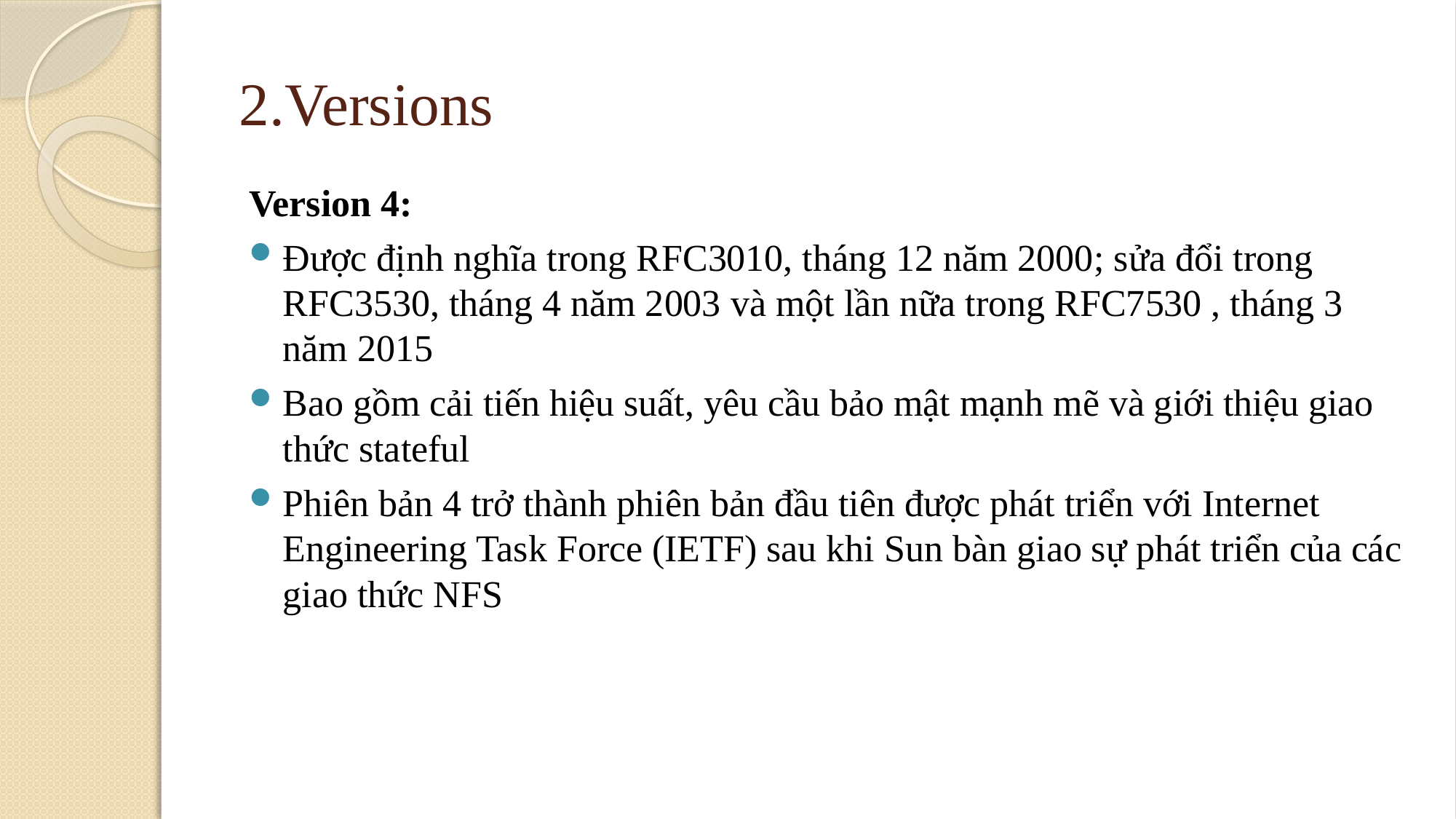

# 2.Versions
Version 4:
Được định nghĩa trong RFC3010, tháng 12 năm 2000; sửa đổi trong RFC3530, tháng 4 năm 2003 và một lần nữa trong RFC7530 , tháng 3 năm 2015
Bao gồm cải tiến hiệu suất, yêu cầu bảo mật mạnh mẽ và giới thiệu giao thức stateful
Phiên bản 4 trở thành phiên bản đầu tiên được phát triển với Internet Engineering Task Force (IETF) sau khi Sun bàn giao sự phát triển của các giao thức NFS